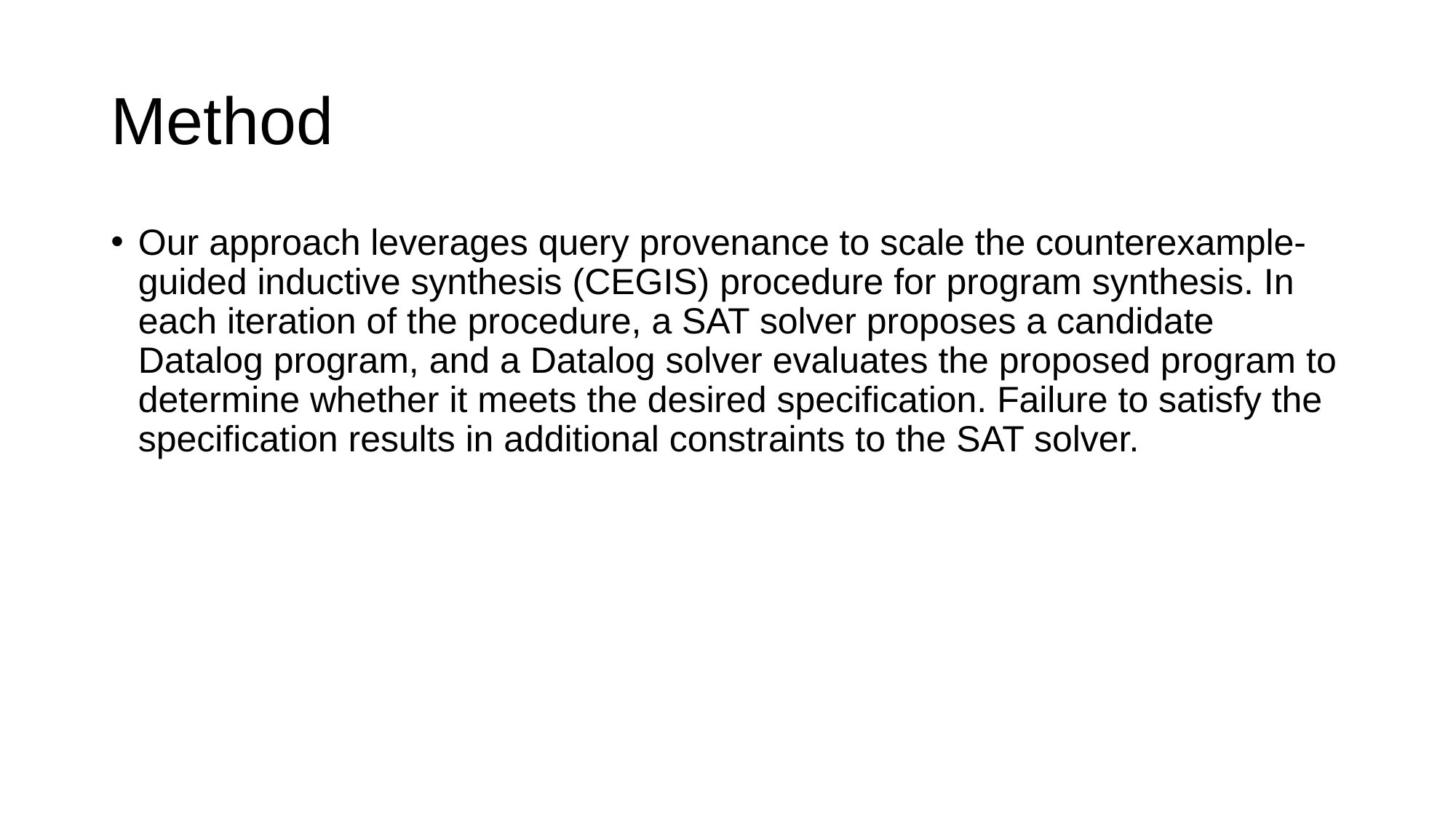

# Method
Our approach leverages query provenance to scale the counterexample-guided inductive synthesis (CEGIS) procedure for program synthesis. In each iteration of the procedure, a SAT solver proposes a candidate Datalog program, and a Datalog solver evaluates the proposed program to determine whether it meets the desired specification. Failure to satisfy the specification results in additional constraints to the SAT solver.